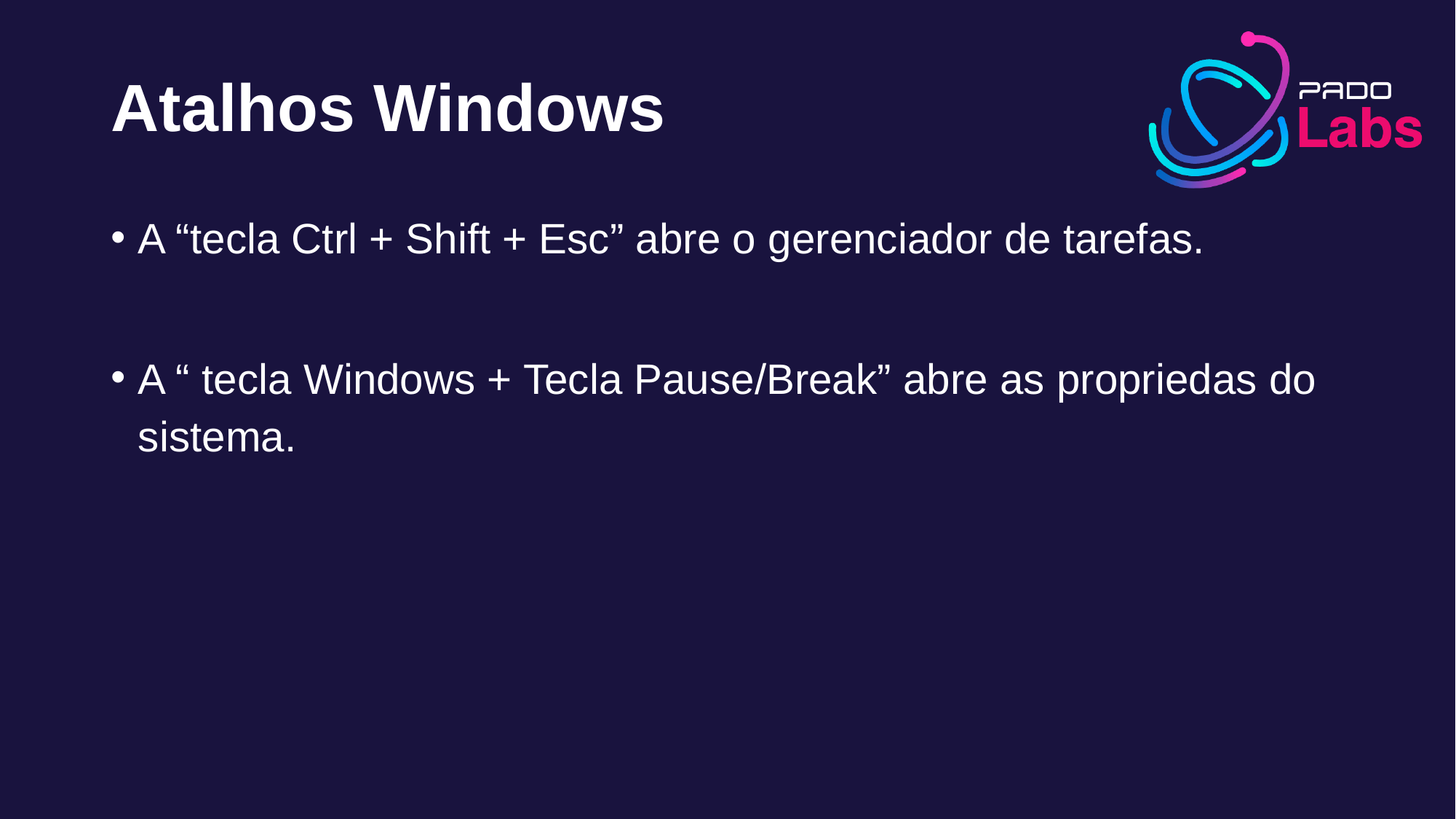

# Atalhos Windows
A “tecla Ctrl + Shift + Esc” abre o gerenciador de tarefas.

A “ tecla Windows + Tecla Pause/Break” abre as propriedas do sistema.